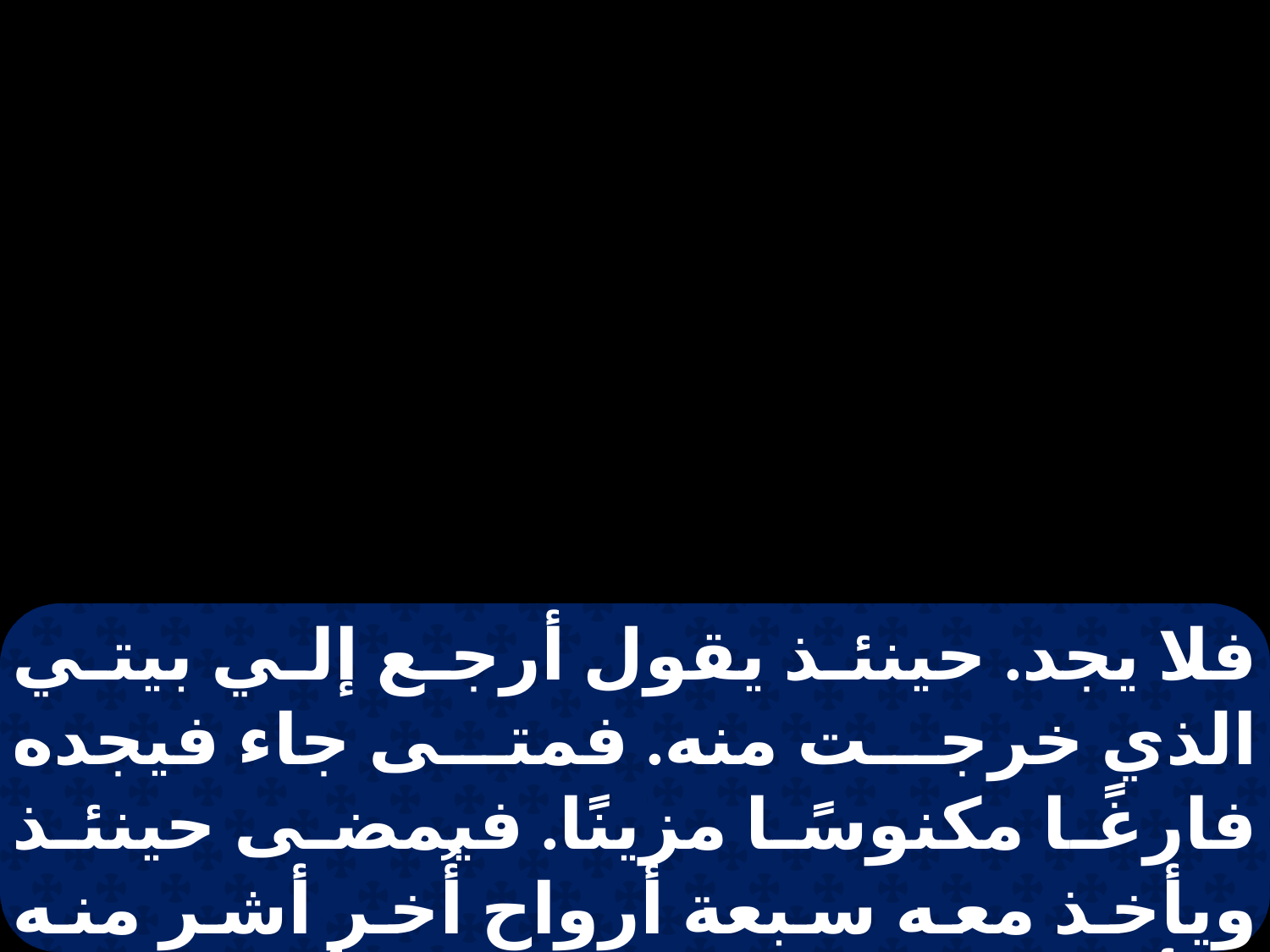

فلا يجد. حينئذ يقول أرجع إلي بيتي الذي خرجت منه. فمتى جاء فيجده فارغًا مكنوسًا مزينًا. فيمضى حينئذ ويأخذ معه سبعة أرواح أُخر أشر منه فيأتى ويسكن هناك فتكون أواخر ذلك الإنسان أشر من أوائله.